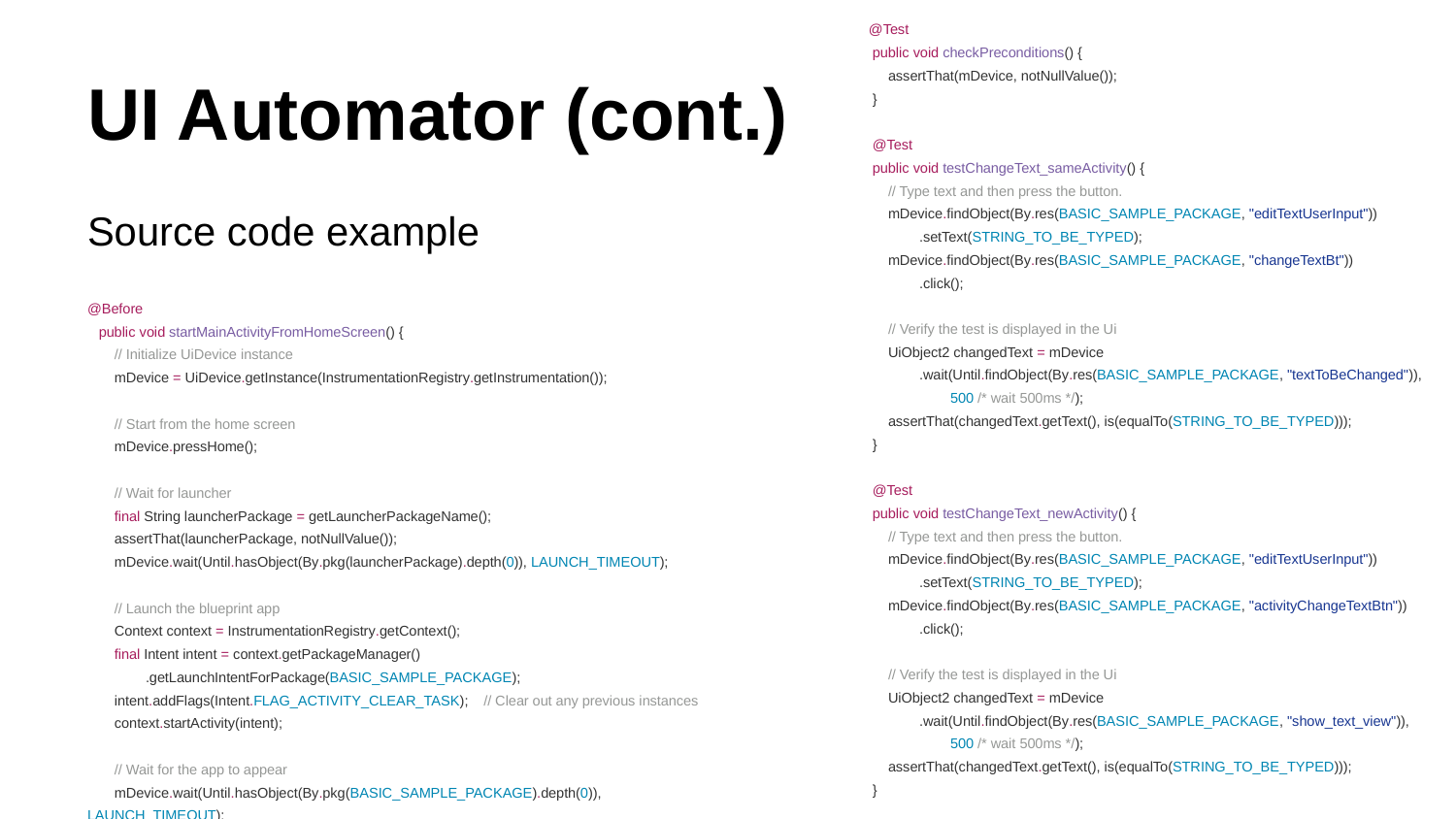

@Test
   public void checkPreconditions() {
       assertThat(mDevice, notNullValue());
   }
   @Test
   public void testChangeText_sameActivity() {
       // Type text and then press the button.
       mDevice.findObject(By.res(BASIC_SAMPLE_PACKAGE, "editTextUserInput"))
               .setText(STRING_TO_BE_TYPED);
       mDevice.findObject(By.res(BASIC_SAMPLE_PACKAGE, "changeTextBt"))
               .click();
       // Verify the test is displayed in the Ui
       UiObject2 changedText = mDevice
               .wait(Until.findObject(By.res(BASIC_SAMPLE_PACKAGE, "textToBeChanged")),
                       500 /* wait 500ms */);
       assertThat(changedText.getText(), is(equalTo(STRING_TO_BE_TYPED)));
   }

   @Test
   public void testChangeText_newActivity() {
       // Type text and then press the button.
       mDevice.findObject(By.res(BASIC_SAMPLE_PACKAGE, "editTextUserInput"))
               .setText(STRING_TO_BE_TYPED);
       mDevice.findObject(By.res(BASIC_SAMPLE_PACKAGE, "activityChangeTextBtn"))
               .click();
       // Verify the test is displayed in the Ui
       UiObject2 changedText = mDevice
               .wait(Until.findObject(By.res(BASIC_SAMPLE_PACKAGE, "show_text_view")),
                       500 /* wait 500ms */);
       assertThat(changedText.getText(), is(equalTo(STRING_TO_BE_TYPED)));
   }

# UI Automator (cont.)
Source code example

@Before
   public void startMainActivityFromHomeScreen() {
       // Initialize UiDevice instance
       mDevice = UiDevice.getInstance(InstrumentationRegistry.getInstrumentation());
       // Start from the home screen
       mDevice.pressHome();
       // Wait for launcher
       final String launcherPackage = getLauncherPackageName();
       assertThat(launcherPackage, notNullValue());
       mDevice.wait(Until.hasObject(By.pkg(launcherPackage).depth(0)), LAUNCH_TIMEOUT);
       // Launch the blueprint app
       Context context = InstrumentationRegistry.getContext();
       final Intent intent = context.getPackageManager()
               .getLaunchIntentForPackage(BASIC_SAMPLE_PACKAGE);
       intent.addFlags(Intent.FLAG_ACTIVITY_CLEAR_TASK);    // Clear out any previous instances
       context.startActivity(intent);
       // Wait for the app to appear
       mDevice.wait(Until.hasObject(By.pkg(BASIC_SAMPLE_PACKAGE).depth(0)), LAUNCH_TIMEOUT);
   }